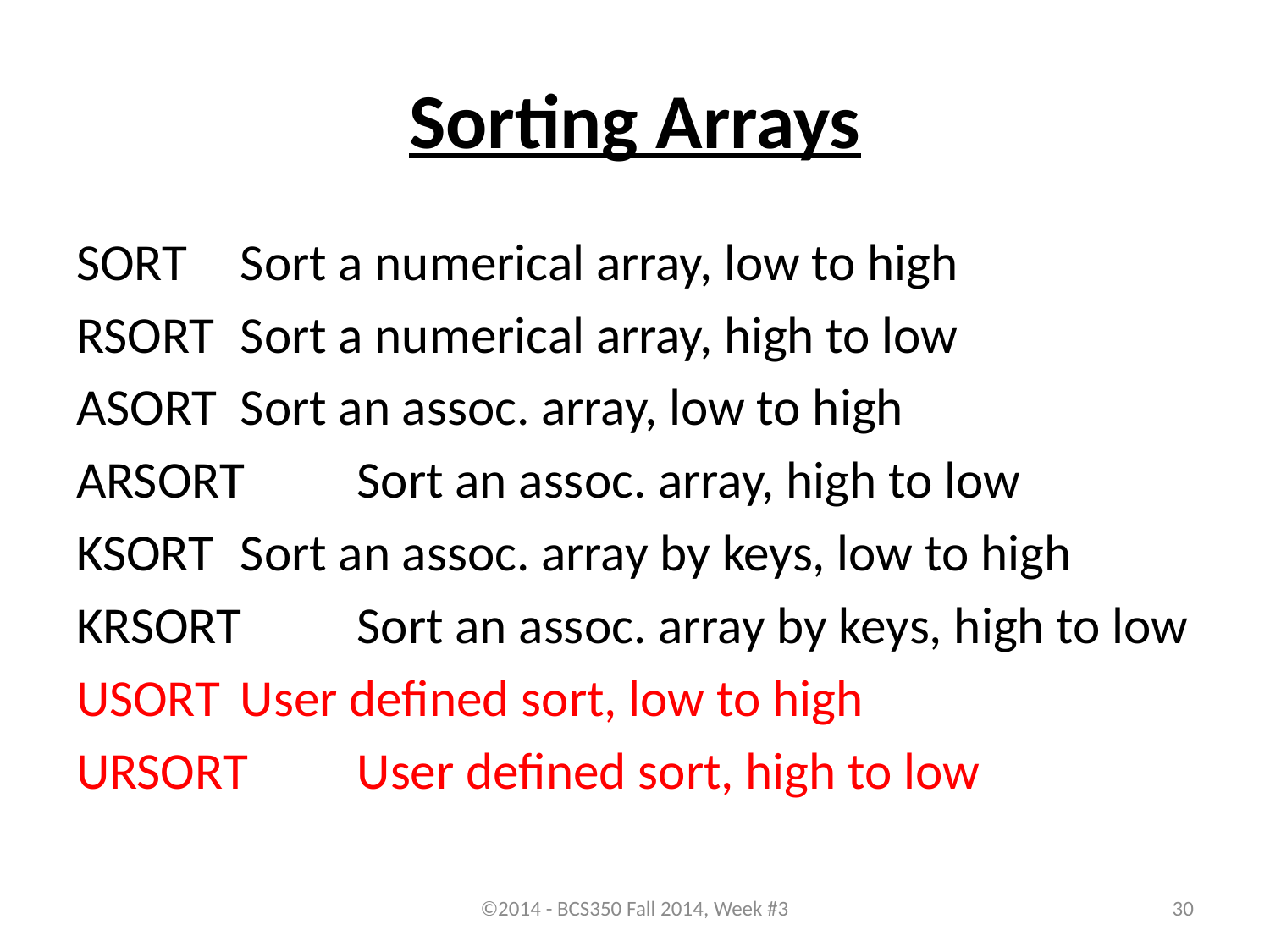

# Sorting Arrays
SORT		Sort a numerical array, low to high
RSORT	Sort a numerical array, high to low
ASORT	Sort an assoc. array, low to high
ARSORT	Sort an assoc. array, high to low
KSORT	Sort an assoc. array by keys, low to high
KRSORT	Sort an assoc. array by keys, high to low
USORT	User defined sort, low to high
URSORT	User defined sort, high to low
©2014 - BCS350 Fall 2014, Week #3
30